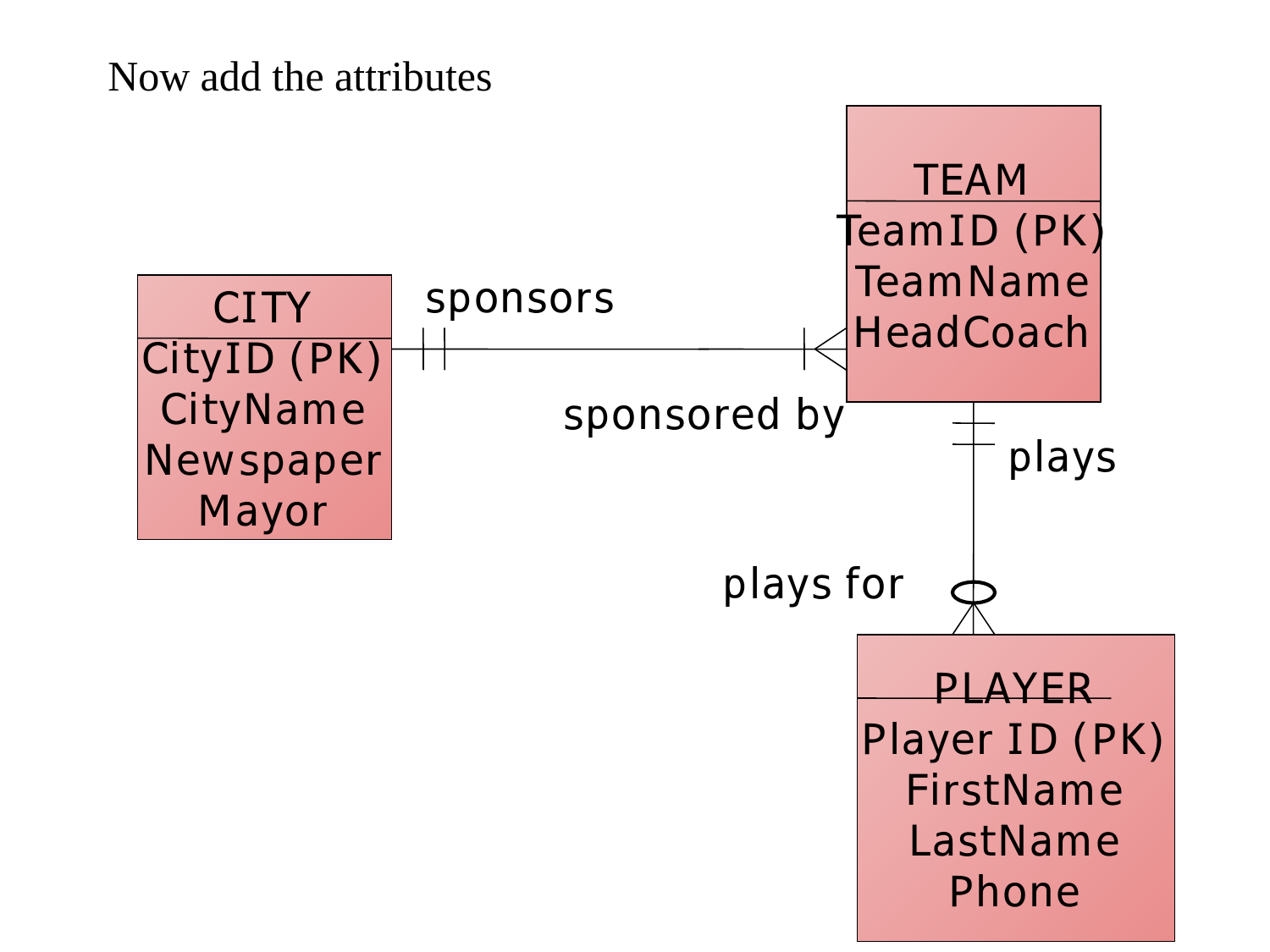

Now add the attributes
TEAM
TeamID (PK)
TeamName
HeadCoach
sponsors
CITY
CityID (PK)
CityName
Newspaper
Mayor

sponsored by
plays
plays for

PLAYER
Player ID (PK)
FirstName
LastName
Phone